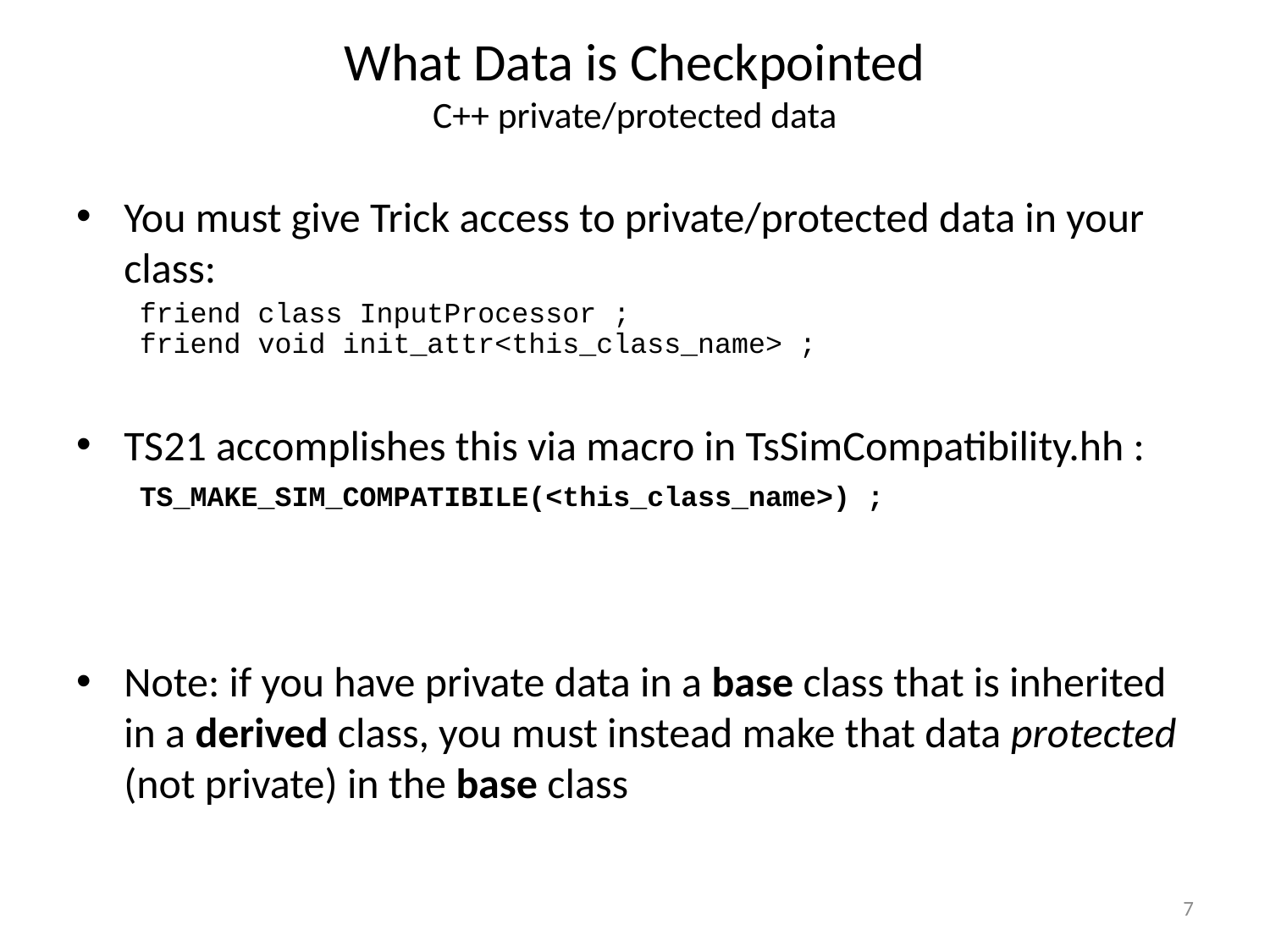

# What Data is Checkpointed C++ private/protected data
You must give Trick access to private/protected data in your class:

TS21 accomplishes this via macro in TsSimCompatibility.hh :

Note: if you have private data in a base class that is inherited in a derived class, you must instead make that data protected (not private) in the base class

friend class InputProcessor ;
friend void init_attr<this_class_name> ;
TS_MAKE_SIM_COMPATIBILE(<this_class_name>) ;

7